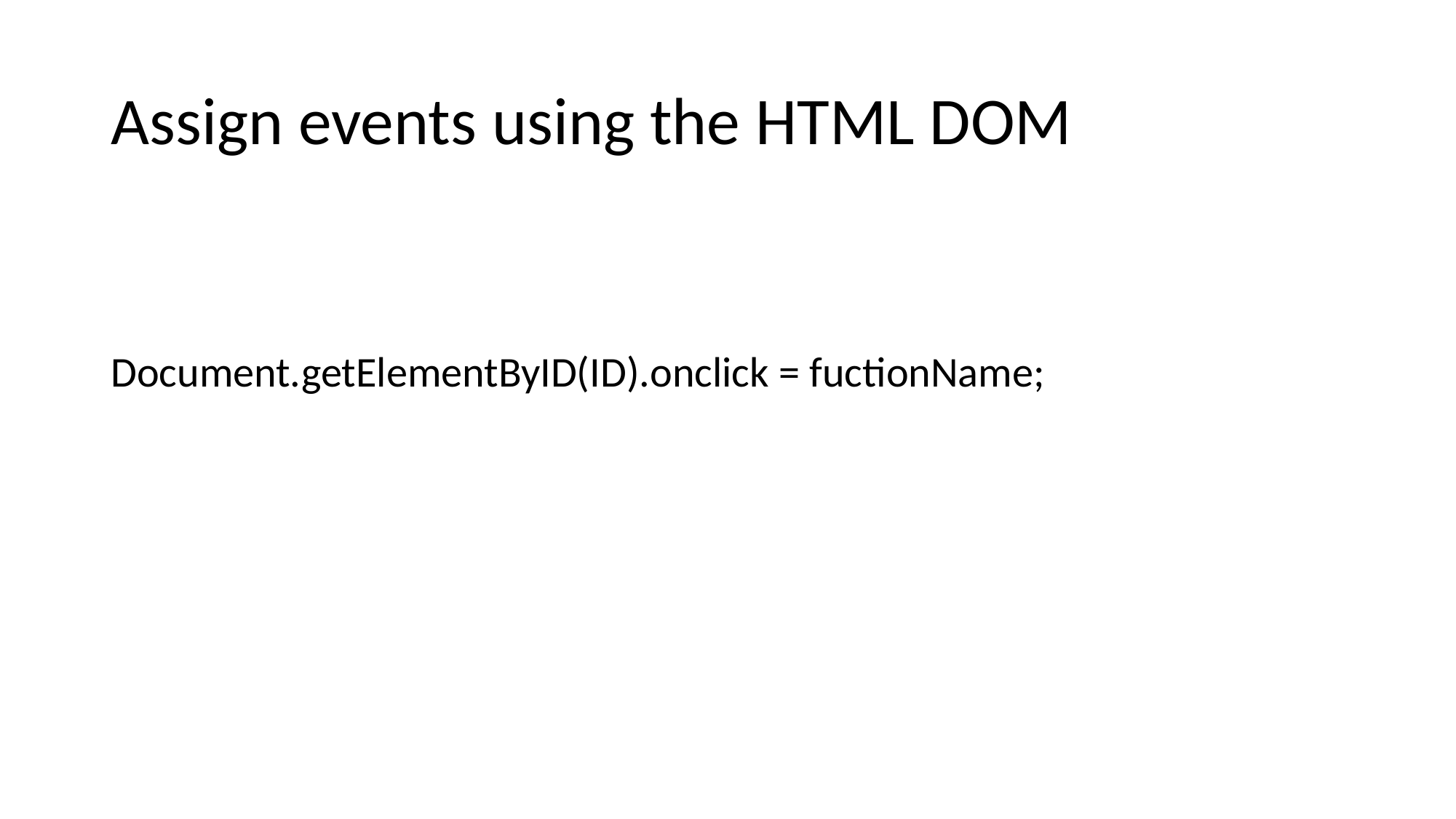

# Assign events using the HTML DOM

Document.getElementByID(ID).onclick = fuctionName;